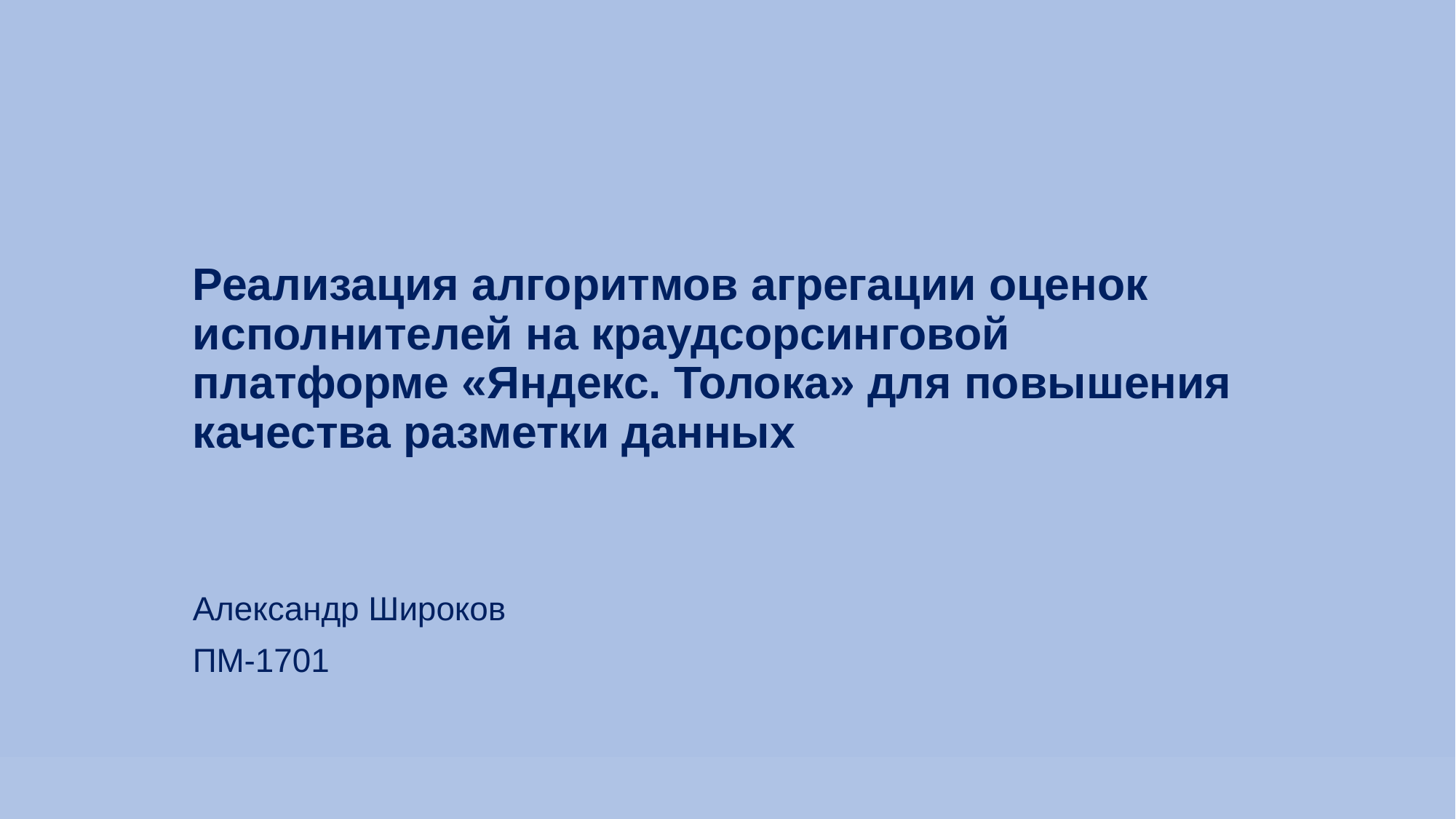

# Реализация алгоритмов агрегации оценок исполнителей на краудсорсинговой платформе «Яндекс. Толока» для повышения качества разметки данных
Александр Широков
ПМ-1701